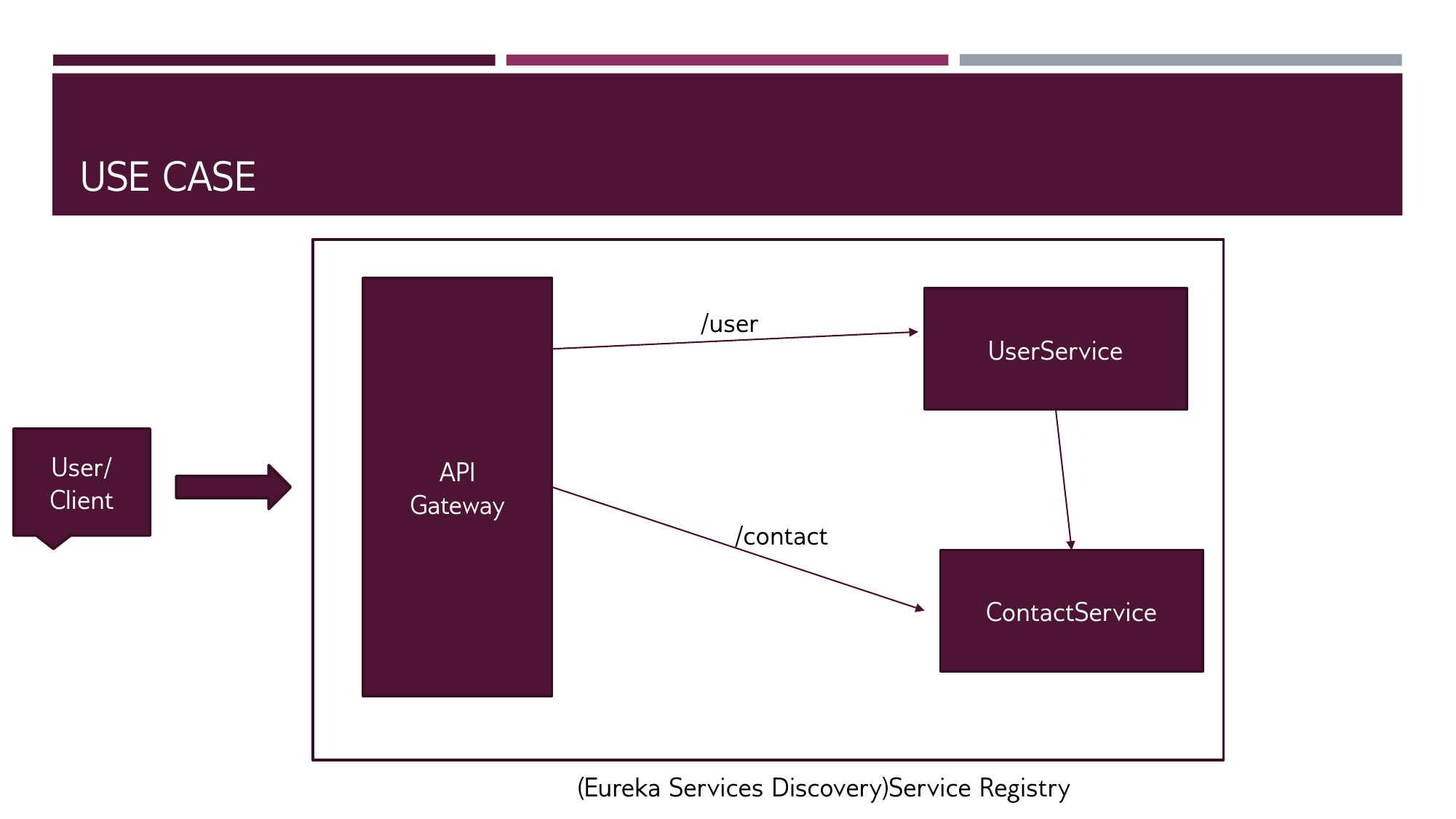

# USE CASE

API
Gateway
UserService
/user
User/
Client

/contact
ContactService
(Eureka Services Discovery)Service Registry